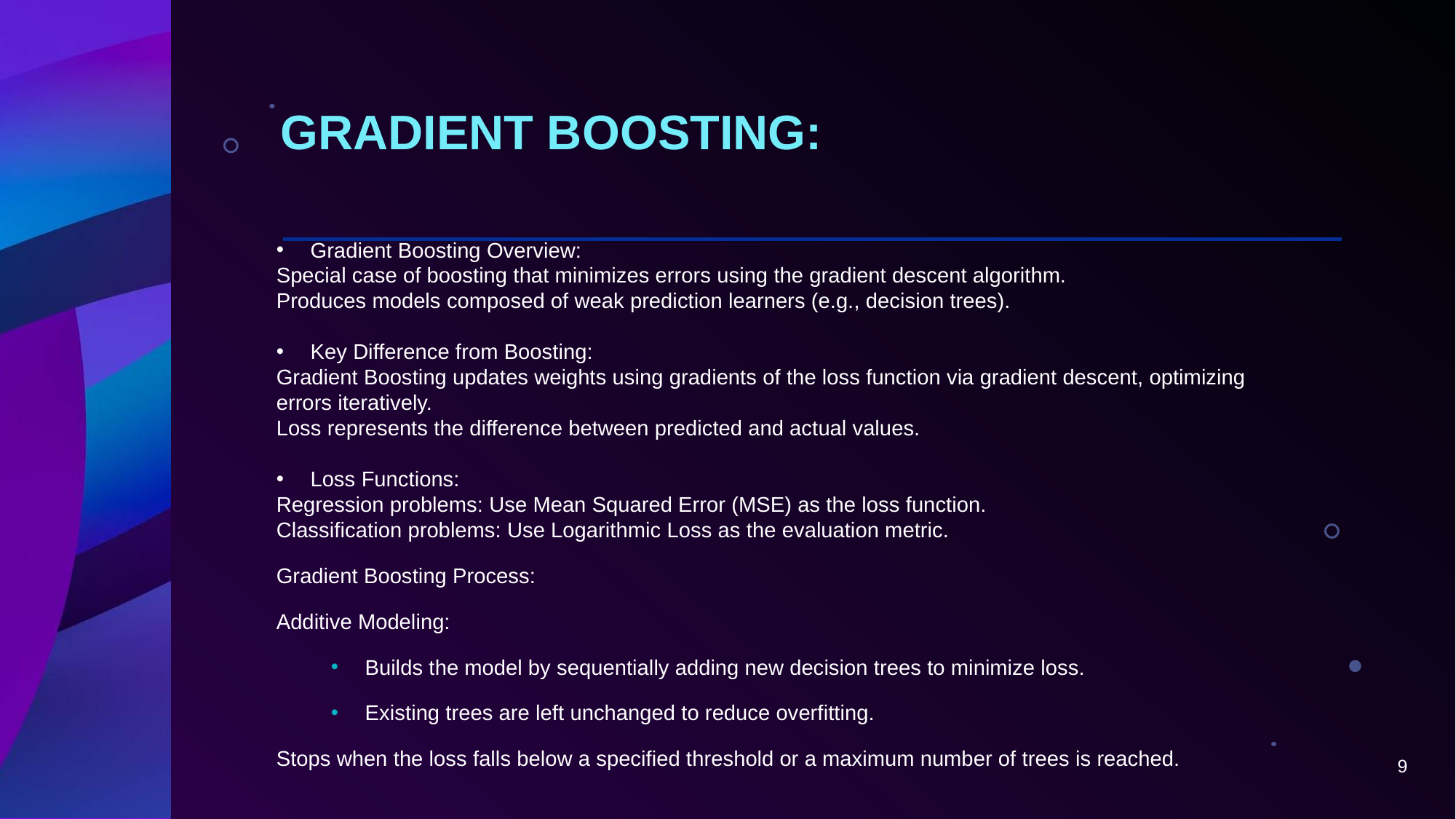

# Gradient Boosting:
Gradient Boosting Overview:
Special case of boosting that minimizes errors using the gradient descent algorithm.
Produces models composed of weak prediction learners (e.g., decision trees).

Key Difference from Boosting:
Gradient Boosting updates weights using gradients of the loss function via gradient descent, optimizing errors iteratively.
Loss represents the difference between predicted and actual values.

Loss Functions:
Regression problems: Use Mean Squared Error (MSE) as the loss function.
Classification problems: Use Logarithmic Loss as the evaluation metric.
Gradient Boosting Process:
Additive Modeling:
Builds the model by sequentially adding new decision trees to minimize loss.
Existing trees are left unchanged to reduce overfitting.
Stops when the loss falls below a specified threshold or a maximum number of trees is reached.

9